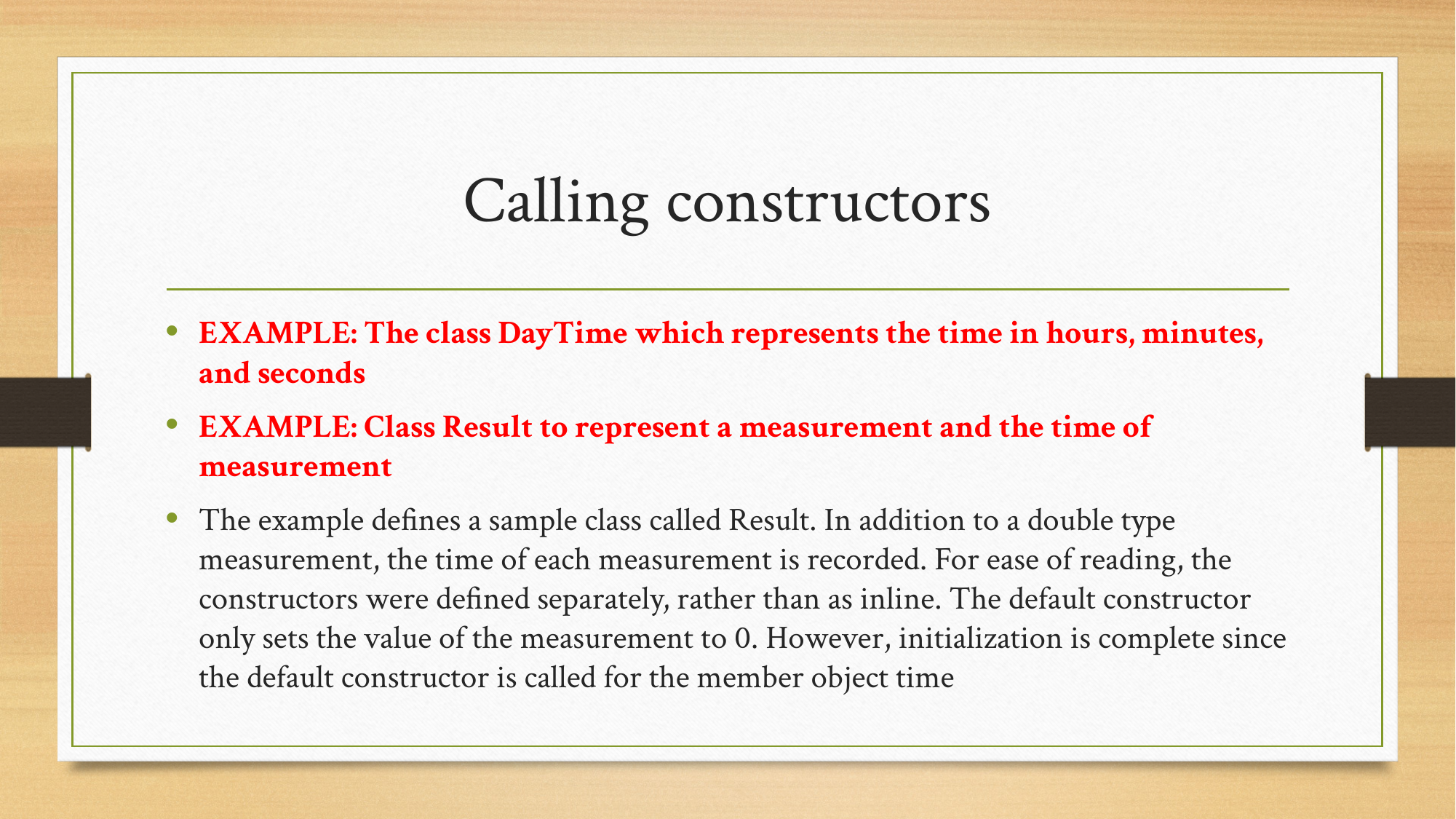

# Calling constructors
EXAMPLE: The class DayTime which represents the time in hours, minutes, and seconds
EXAMPLE: Class Result to represent a measurement and the time of measurement
The example defines a sample class called Result. In addition to a double type measurement, the time of each measurement is recorded. For ease of reading, the constructors were defined separately, rather than as inline. The default constructor only sets the value of the measurement to 0. However, initialization is complete since the default constructor is called for the member object time